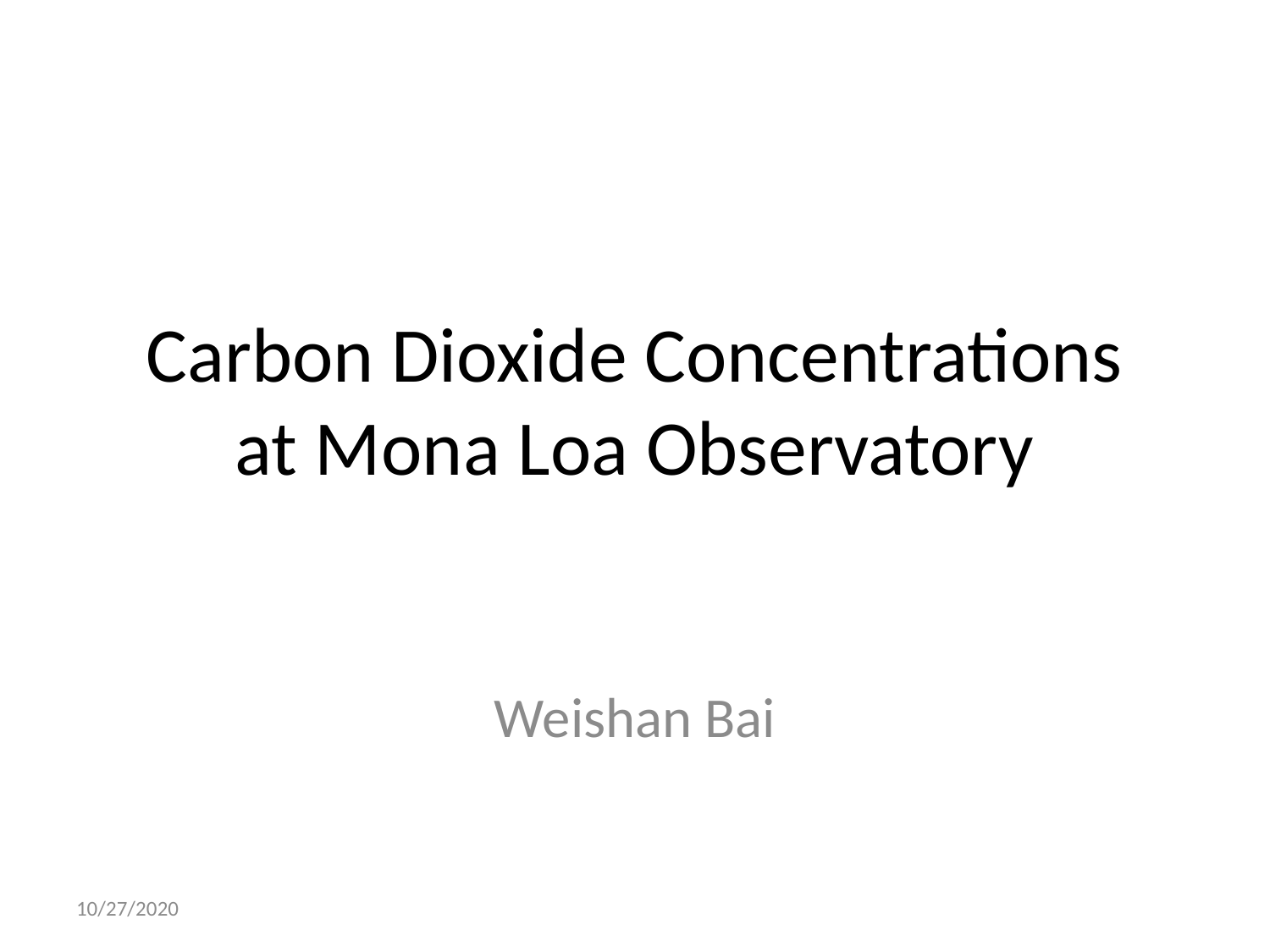

# Carbon Dioxide Concentrations at Mona Loa Observatory
Weishan Bai
10/27/2020